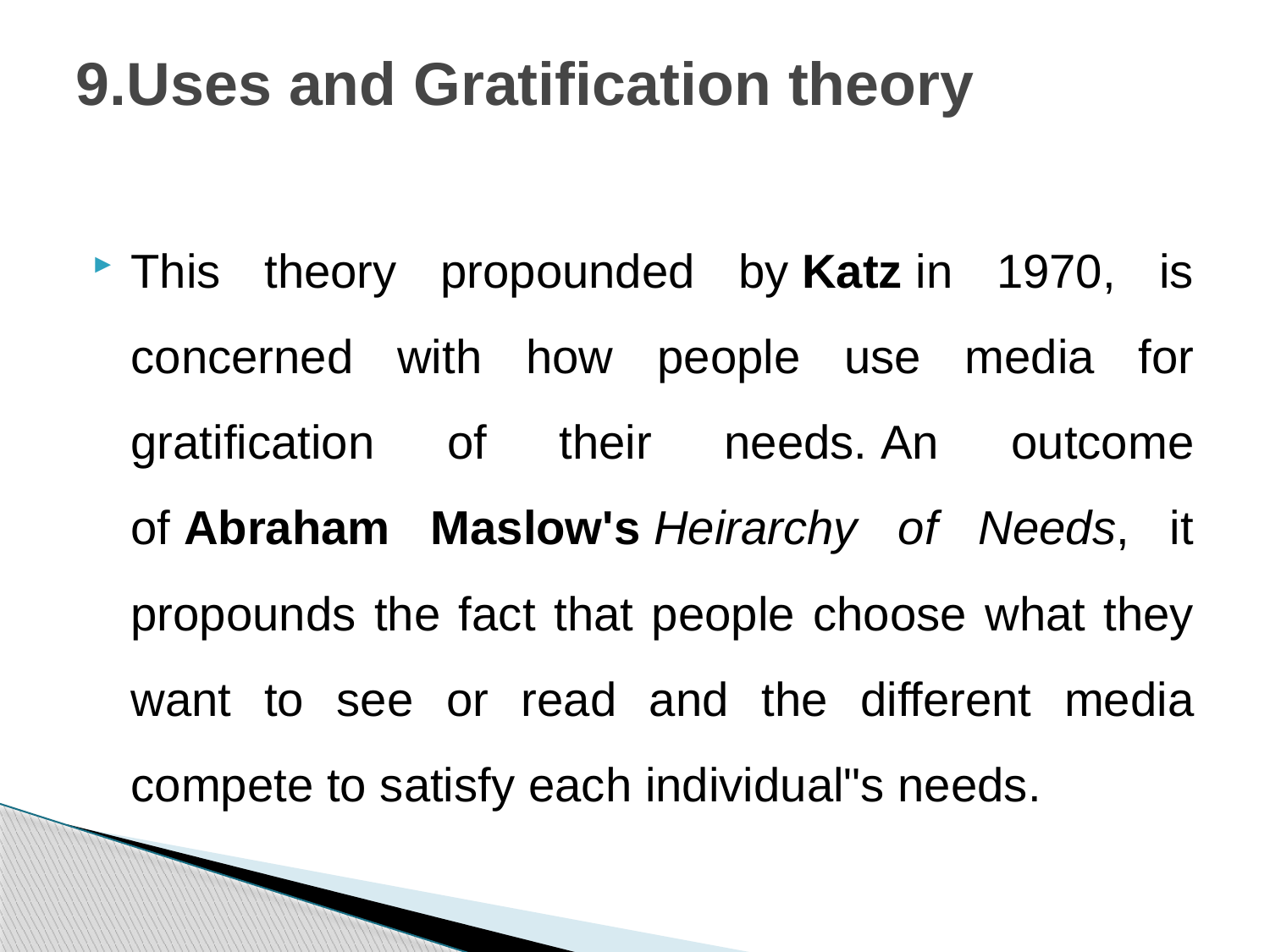

# 9.Uses and Gratification theory
This theory propounded by Katz in 1970, is concerned with how people use media for gratification of their needs. An outcome of Abraham Maslow's Heirarchy of Needs, it propounds the fact that people choose what they want to see or read and the different media compete to satisfy each individual"s needs.

22